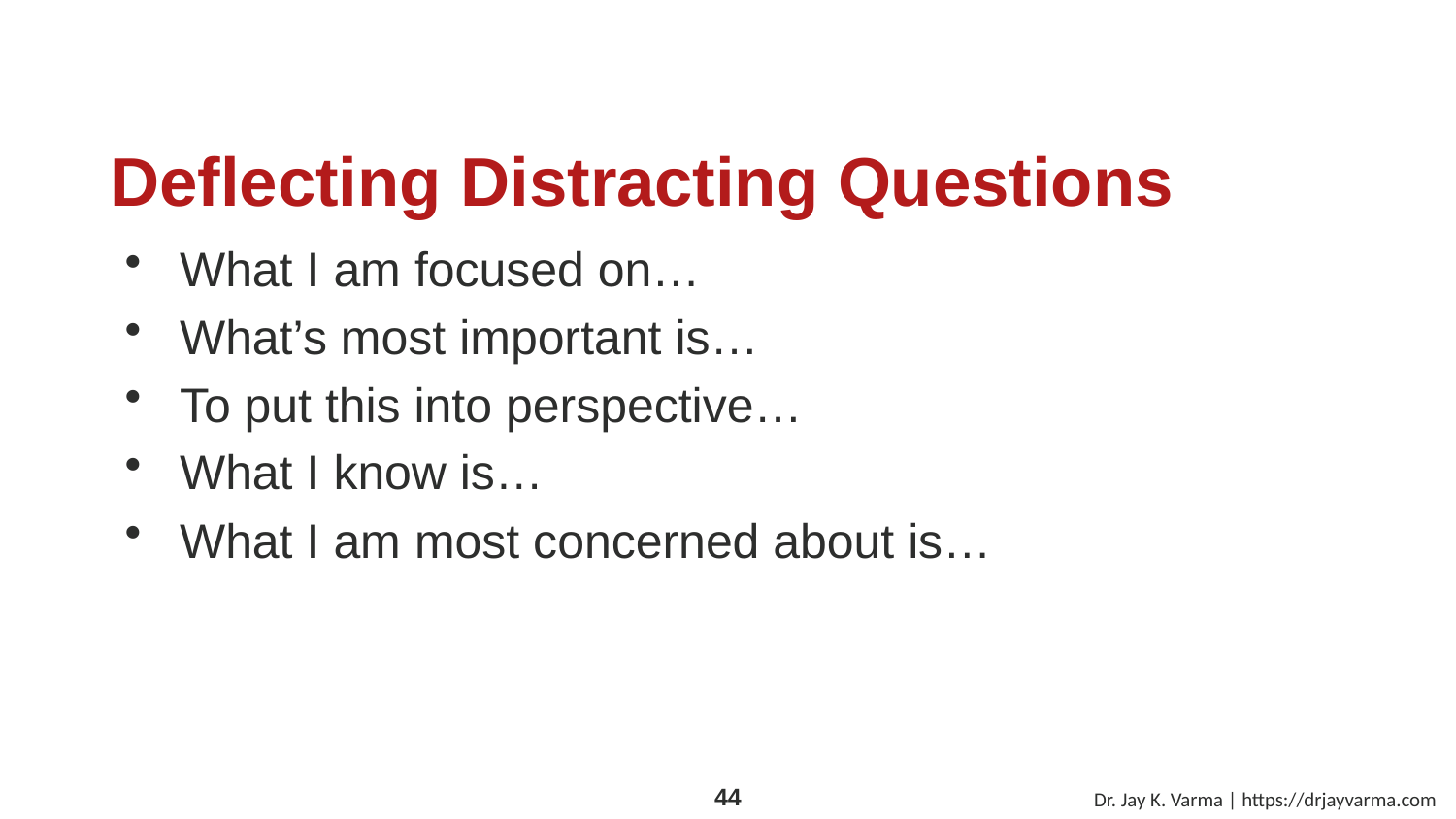

# Deflecting Distracting Questions
What I am focused on…
What’s most important is…
To put this into perspective…
What I know is…
What I am most concerned about is…

Dr. Jay K. Varma | https://drjayvarma.com